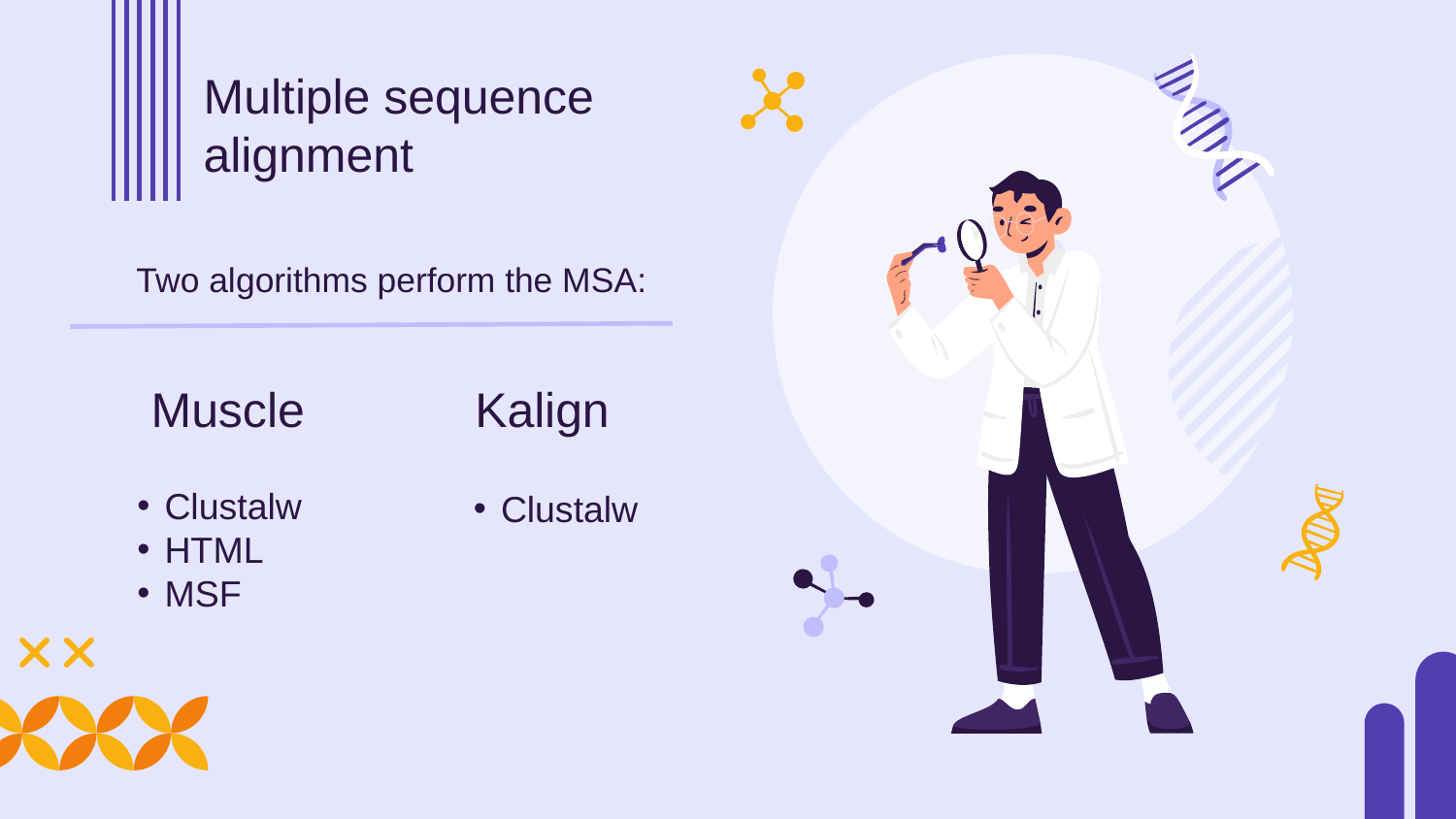

# Multiple sequence alignment

Two algorithms perform the MSA:
Muscle
Kalign
Clustalw
HTML
MSF
Clustalw